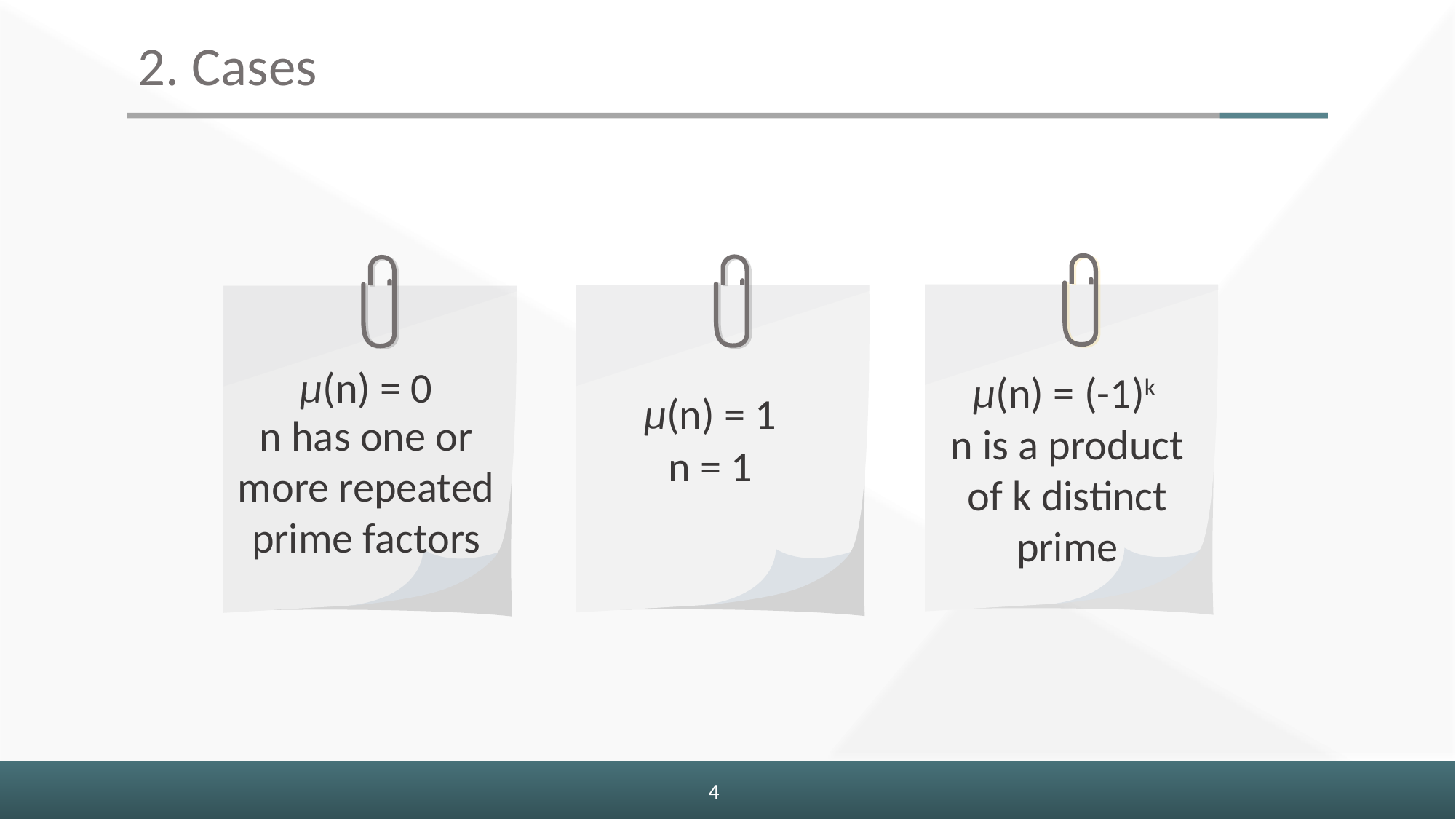

2. Cases

μ(n) = 0

n has one or more repeated prime factors

μ(n) = (-1)k

n is a product of k distinct prime
μ(n) = 1

n = 1

4
4
4